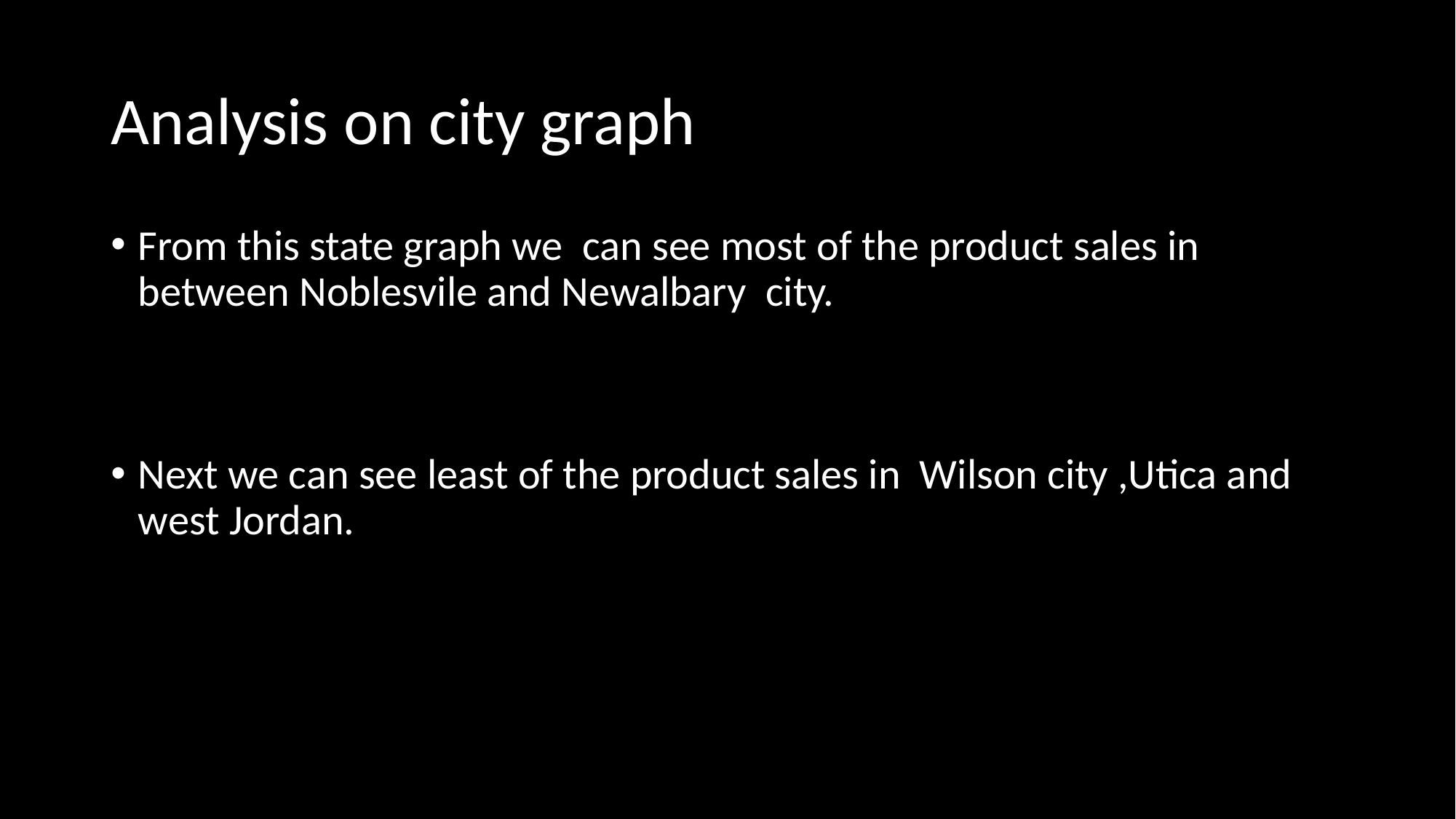

# Analysis on city graph
From this state graph we  can see most of the product sales in between Noblesvile and Newalbary  city.

Next we can see least of the product sales in  Wilson city ,Utica and west Jordan.